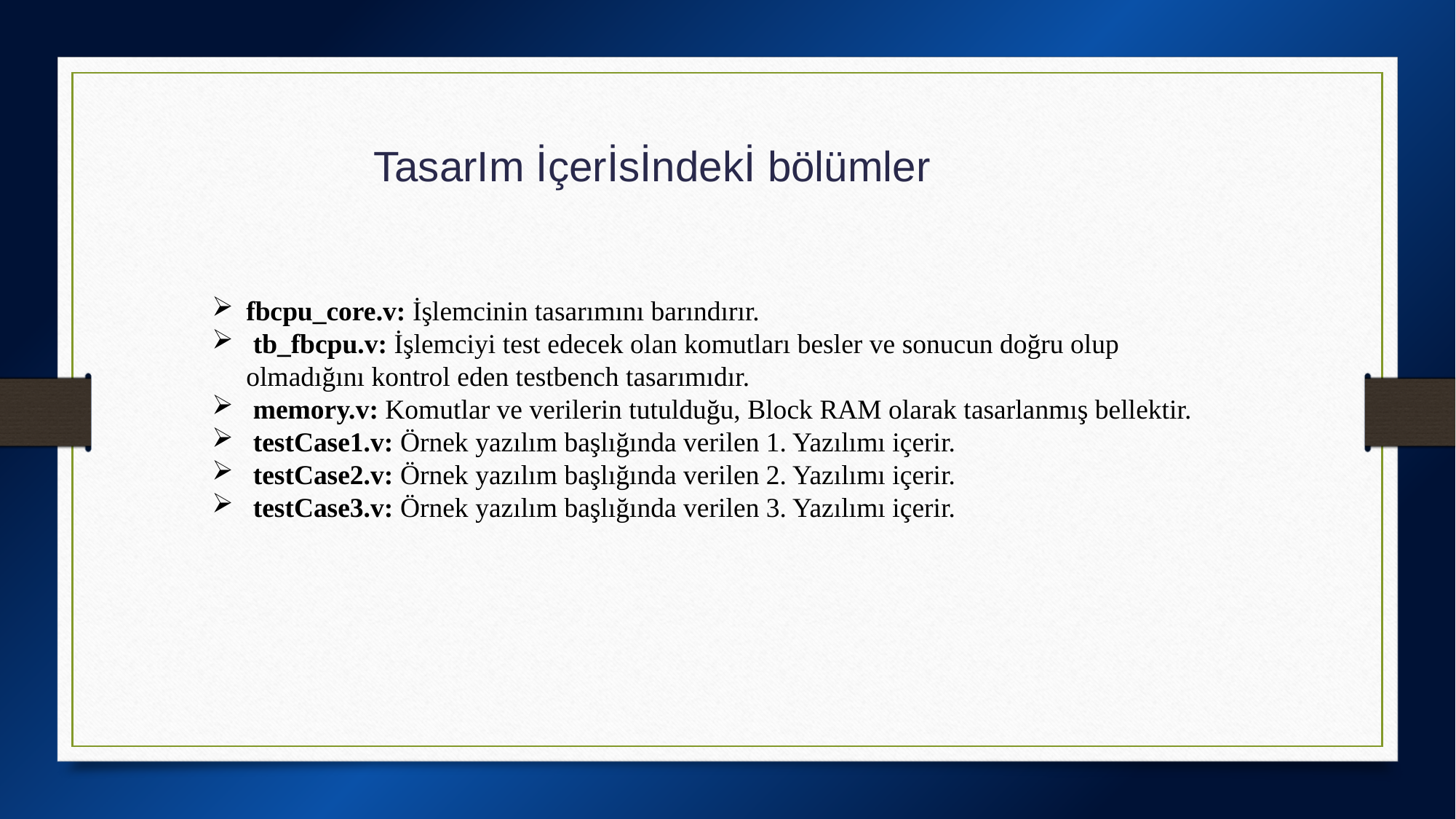

TasarIm İçerİsİndekİ bölümler
fbcpu_core.v: İşlemcinin tasarımını barındırır.
 tb_fbcpu.v: İşlemciyi test edecek olan komutları besler ve sonucun doğru olup olmadığını kontrol eden testbench tasarımıdır.
 memory.v: Komutlar ve verilerin tutulduğu, Block RAM olarak tasarlanmış bellektir.
 testCase1.v: Örnek yazılım başlığında verilen 1. Yazılımı içerir.
 testCase2.v: Örnek yazılım başlığında verilen 2. Yazılımı içerir.
 testCase3.v: Örnek yazılım başlığında verilen 3. Yazılımı içerir.